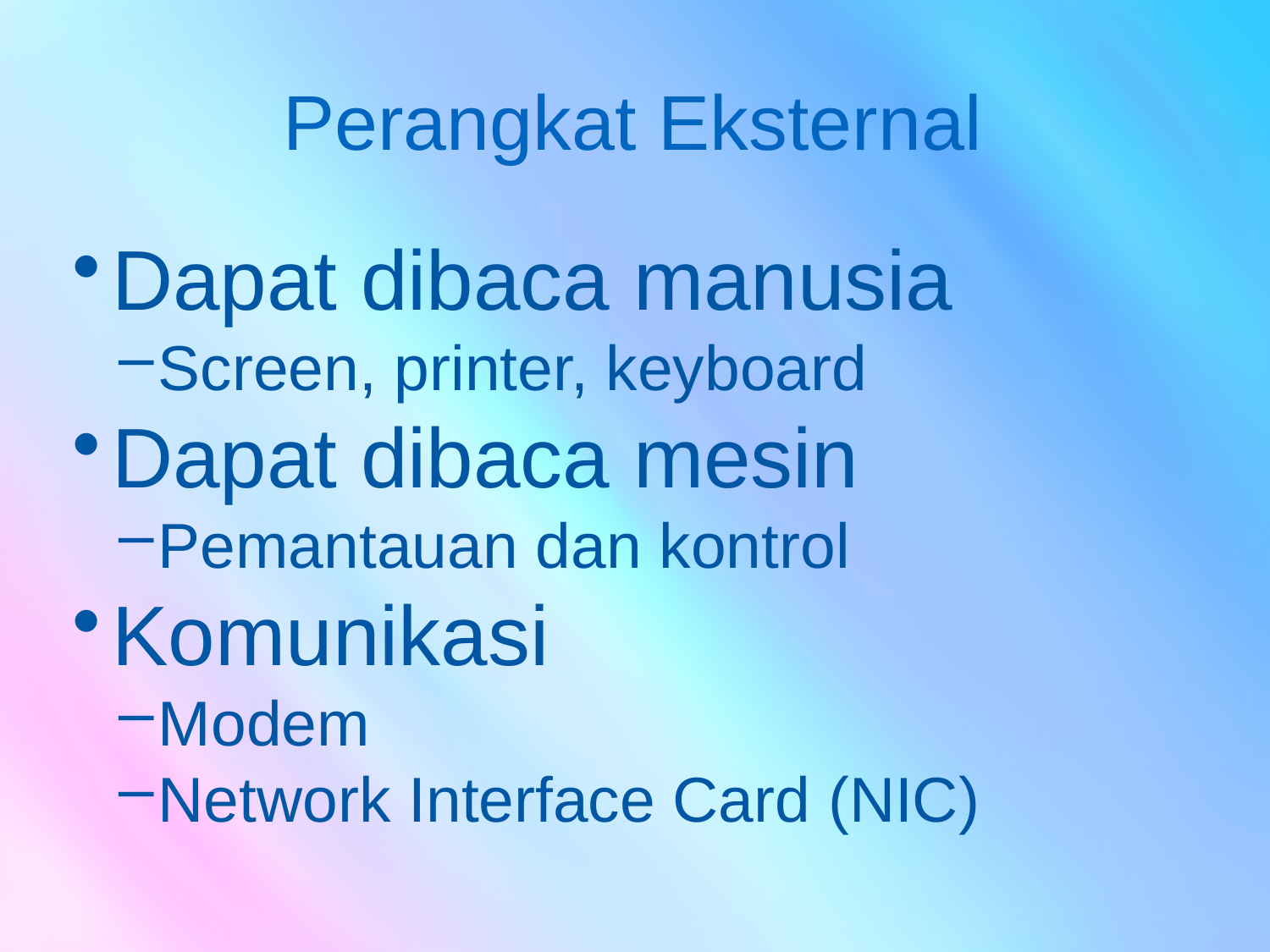

# Perangkat Eksternal
Dapat dibaca manusia
Screen, printer, keyboard
Dapat dibaca mesin
Pemantauan dan kontrol
Komunikasi
Modem
Network Interface Card (NIC)